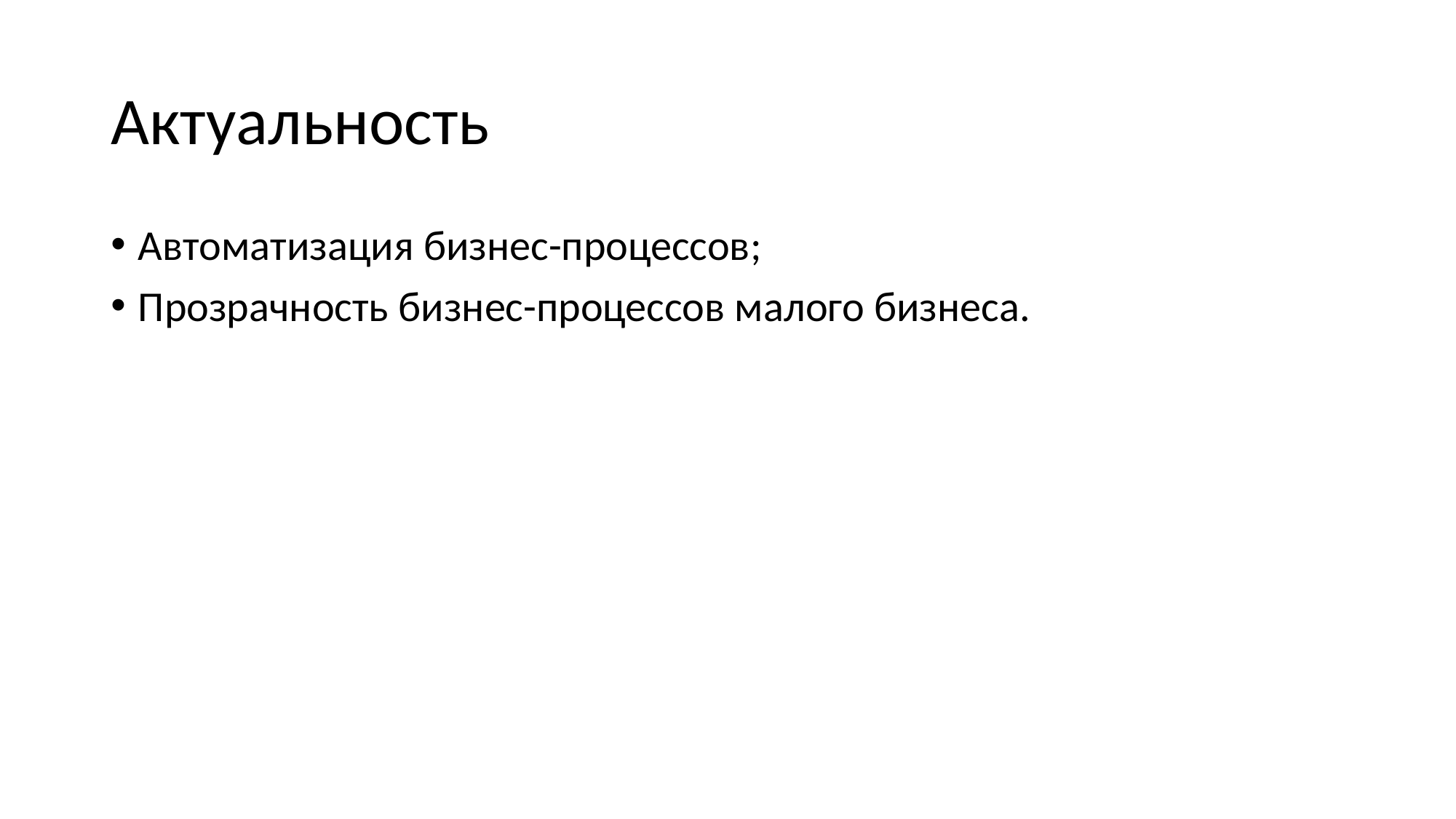

# Актуальность
Автоматизация бизнес-процессов;
Прозрачность бизнес-процессов малого бизнеса.